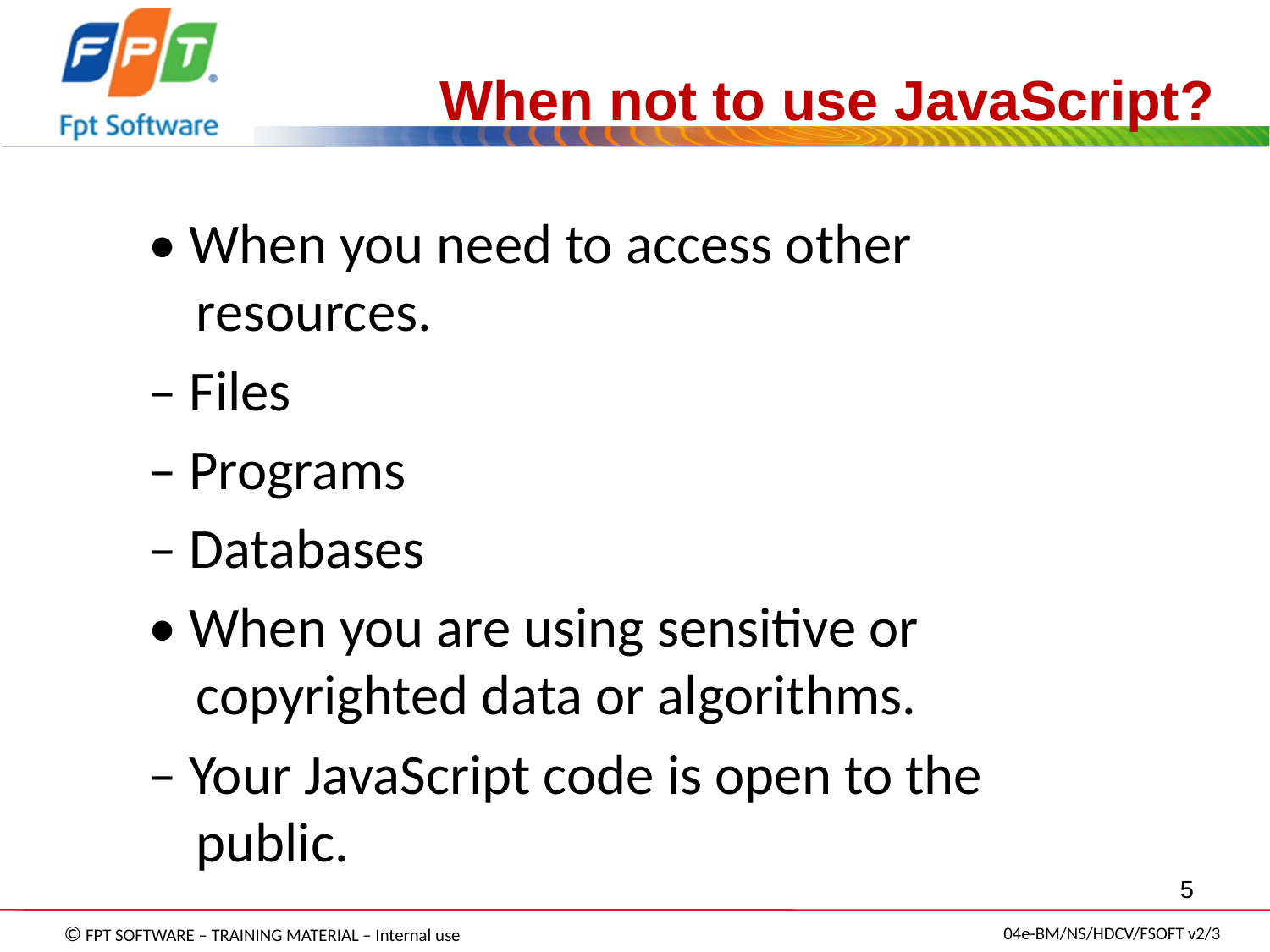

When not to use JavaScript?
• When you need to access other resources.
– Files
– Programs
– Databases
• When you are using sensitive or copyrighted data or algorithms.
– Your JavaScript code is open to the public.
5